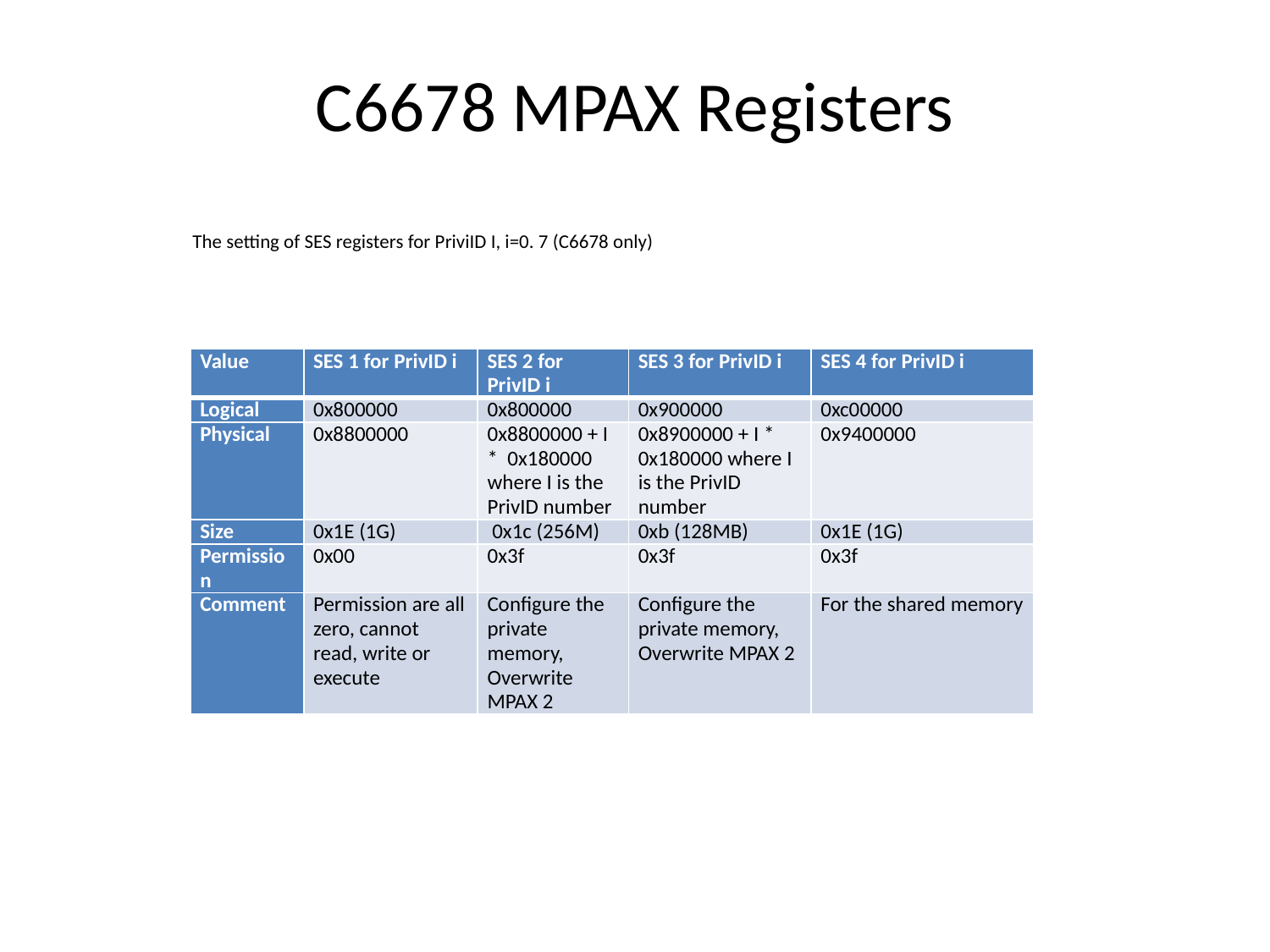

# C6678 MPAX Registers
The setting of SES registers for PriviID I, i=0. 7 (C6678 only)

| Value | SES 1 for PrivID i | SES 2 for PrivID i | SES 3 for PrivID i | SES 4 for PrivID i |
| --- | --- | --- | --- | --- |
| Logical | 0x800000 | 0x800000 | 0x900000 | 0xc00000 |
| Physical | 0x8800000 | 0x8800000 + I \* 0x180000 where I is the PrivID number | 0x8900000 + I \* 0x180000 where I is the PrivID number | 0x9400000 |
| Size | 0x1E (1G) | 0x1c (256M) | 0xb (128MB) | 0x1E (1G) |
| Permission | 0x00 | 0x3f | 0x3f | 0x3f |
| Comment | Permission are all zero, cannot read, write or execute | Configure the private memory, Overwrite MPAX 2 | Configure the private memory, Overwrite MPAX 2 | For the shared memory |